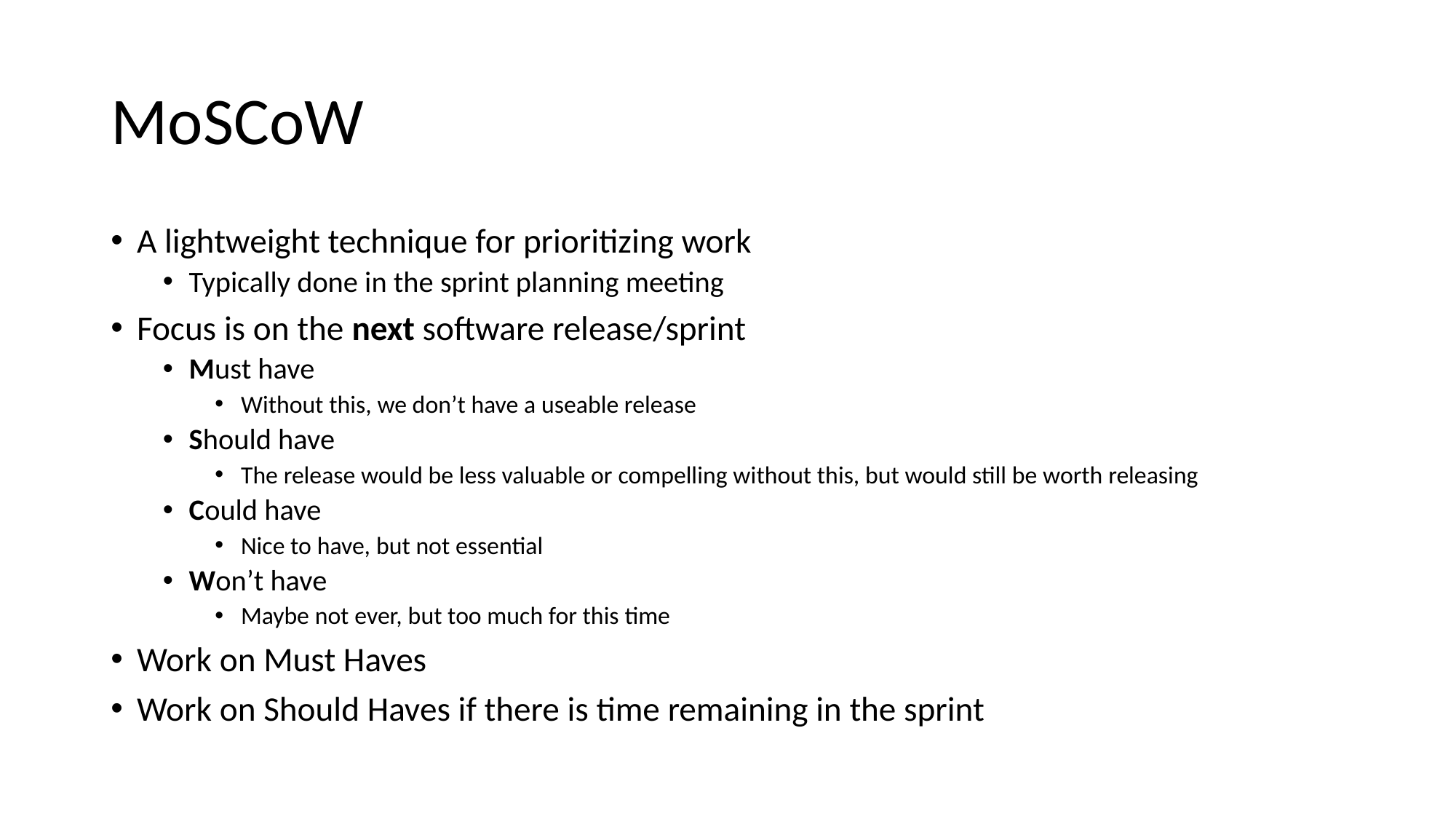

# MoSCoW
A lightweight technique for prioritizing work
Typically done in the sprint planning meeting
Focus is on the next software release/sprint
Must have
Without this, we don’t have a useable release
Should have
The release would be less valuable or compelling without this, but would still be worth releasing
Could have
Nice to have, but not essential
Won’t have
Maybe not ever, but too much for this time
Work on Must Haves
Work on Should Haves if there is time remaining in the sprint